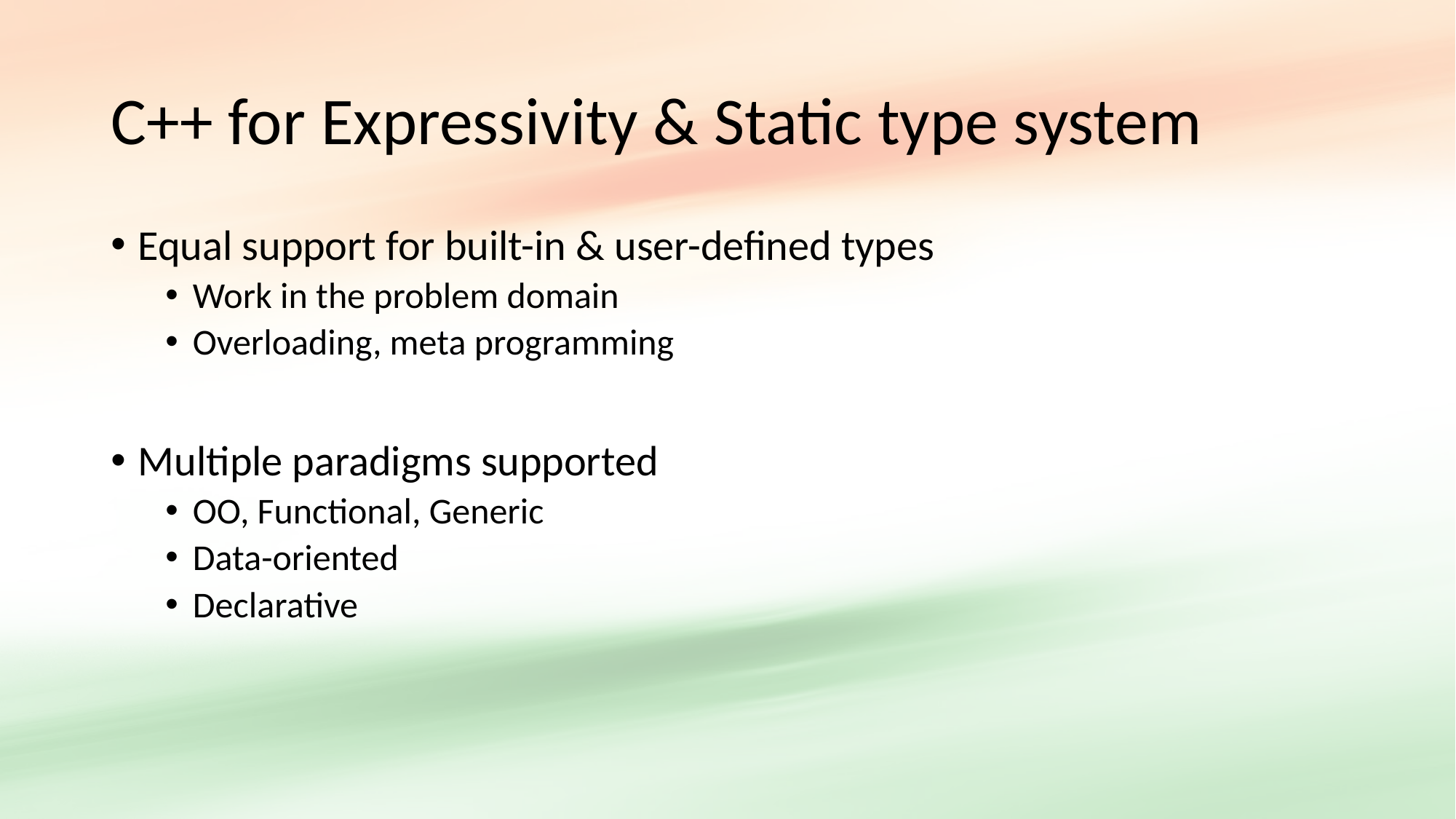

# C++ for Expressivity & Static type system
Equal support for built-in & user-defined types
Work in the problem domain
Overloading, meta programming

Multiple paradigms supported
OO, Functional, Generic
Data-oriented
Declarative